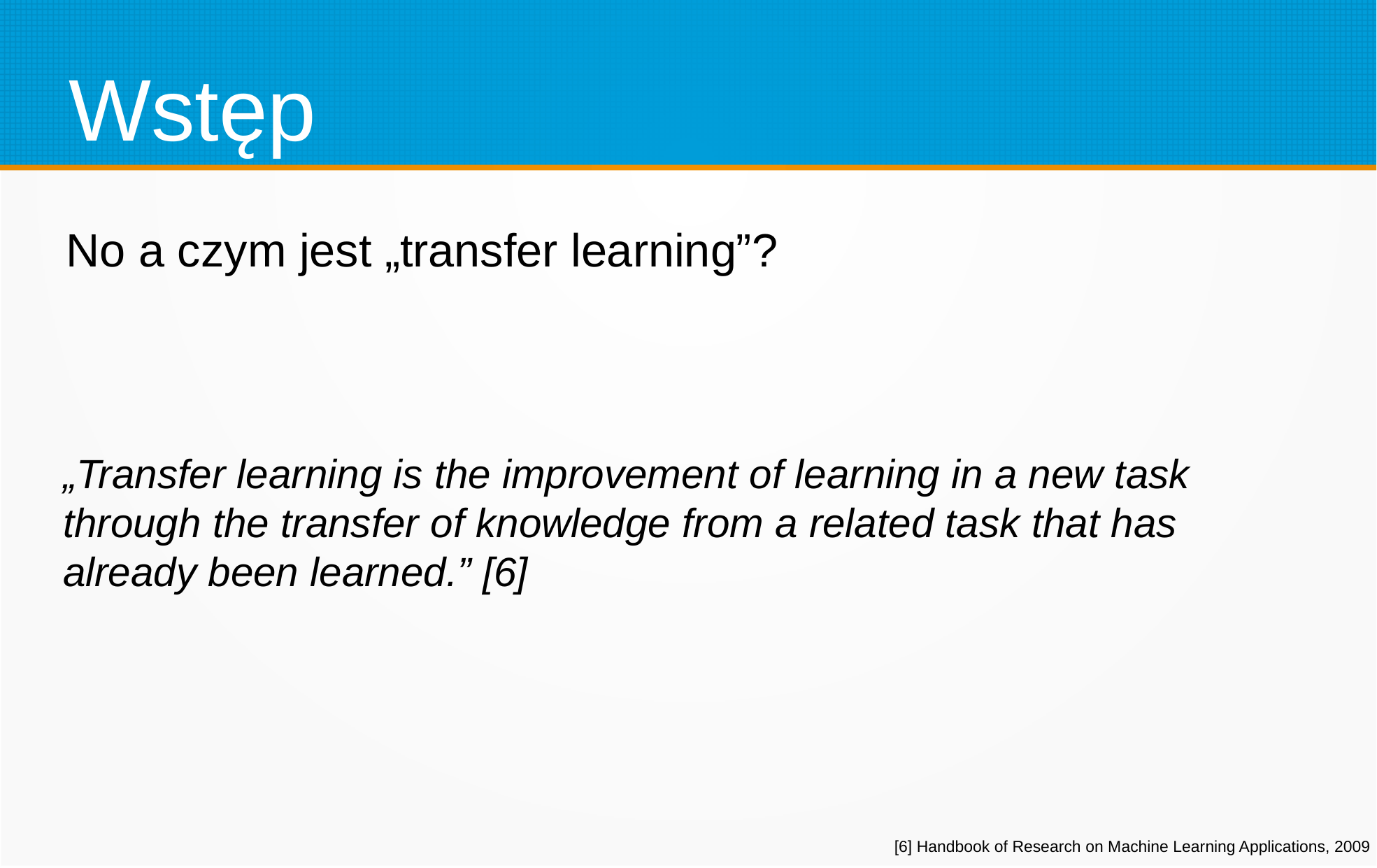

Wstęp
No a czym jest „transfer learning”?
„Transfer learning is the improvement of learning in a new task through the transfer of knowledge from a related task that has already been learned.” [6]
[6] Handbook of Research on Machine Learning Applications, 2009